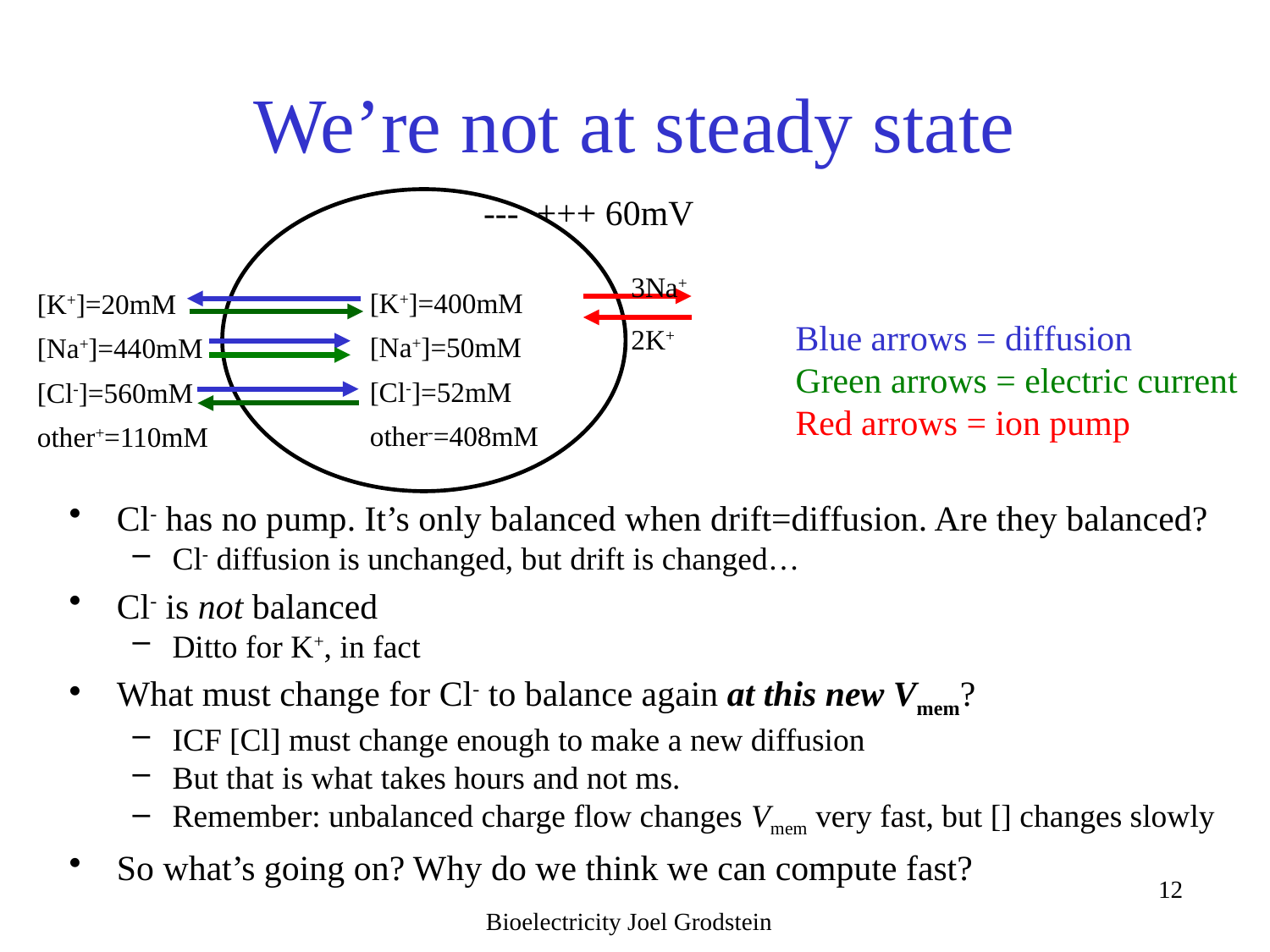

# We’re not at steady state

---  +++ 60mV
3Na+
2K+
[K+]=400mM
[Na+]=50mM
[Cl-]=52mM
other-=408mM
[K+]=20mM
[Na+]=440mM
[Cl-]=560mM
other+=110mM
Blue arrows = diffusion
Green arrows = electric current
Red arrows = ion pump
Cl- has no pump. It’s only balanced when drift=diffusion. Are they balanced?
Cl- diffusion is unchanged, but drift is changed…
Cl- is not balanced
Ditto for K+, in fact
What must change for Cl- to balance again at this new Vmem?
ICF [Cl] must change enough to make a new diffusion
But that is what takes hours and not ms.
Remember: unbalanced charge flow changes Vmem very fast, but [] changes slowly
So what’s going on? Why do we think we can compute fast?

Bioelectricity Joel Grodstein